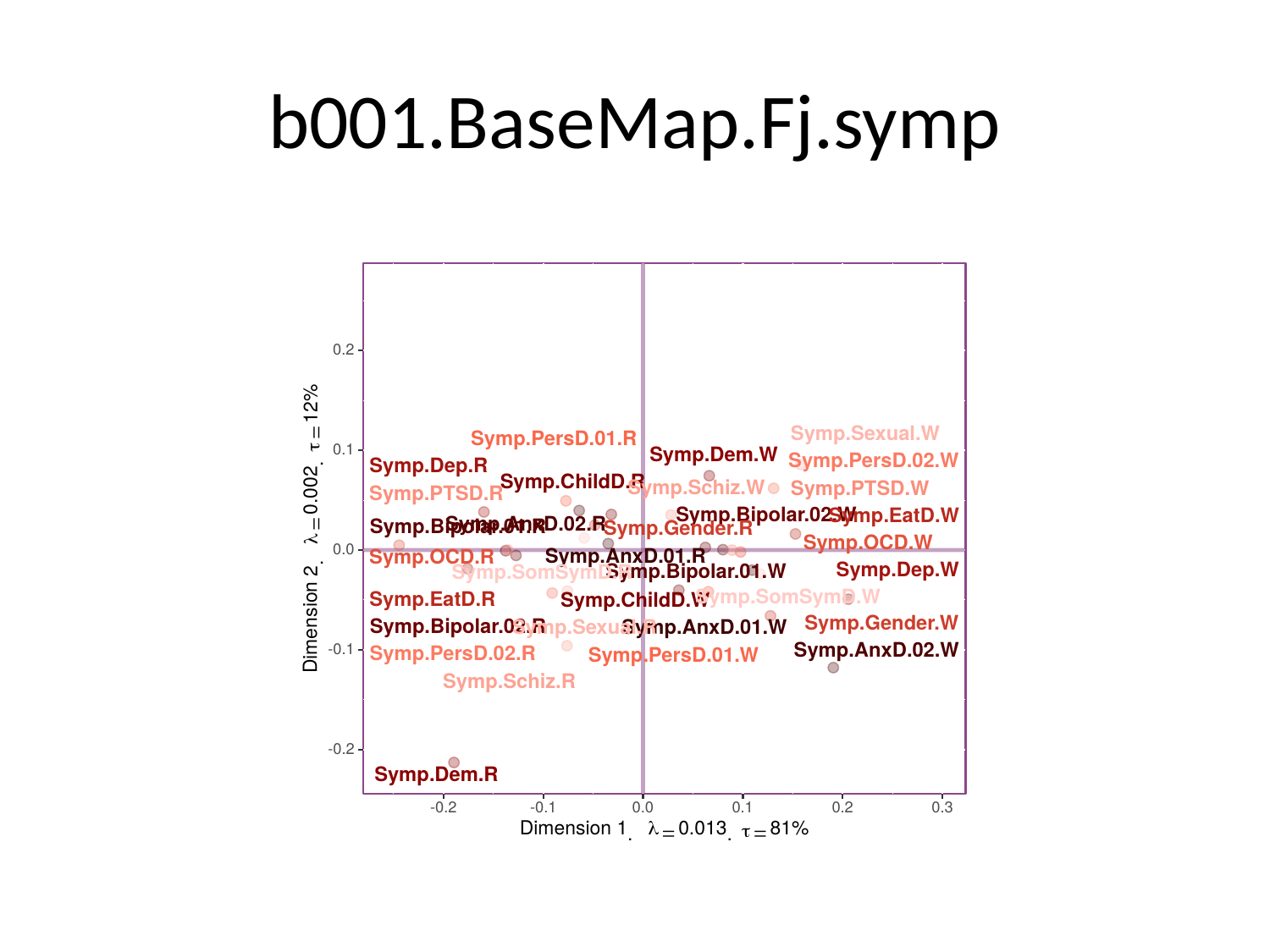

# b001.BaseMap.Fj.symp

0.2

%

12
Symp.Sexual.W
Symp.PersD.01.R
=
τ
0.1
Symp.Dem.W

Symp.PersD.02.W

Symp.Dep.R

.

Symp.ChildD.R
Symp.Schiz.W
Symp.PTSD.W

0.002
Symp.PTSD.R

Symp.Bipolar.02.W

Symp.EatD.W

Symp.AnxD.02.R
Symp.Bipolar.01.R

Symp.Gender.R

=

λ
Symp.OCD.W

0.0

Symp.AnxD.01.R

Symp.OCD.R

.
Symp.Dep.W
Symp.Bipolar.01.W

Symp.SomSymD.R
2

Symp.SomSymD.W
Symp.EatD.R
Symp.ChildD.W

Symp.Gender.W

Dimension
Symp.Bipolar.02.R
Symp.Sexual.R
Symp.AnxD.01.W

Symp.AnxD.02.W
-0.1
Symp.PersD.02.R
Symp.PersD.01.W

Symp.Schiz.R

-0.2

Symp.Dem.R

-0.2
0.2
0.3
-0.1
0.0
0.1
Dimension
81
0.013
%
λ
1
τ
=
=
.
.